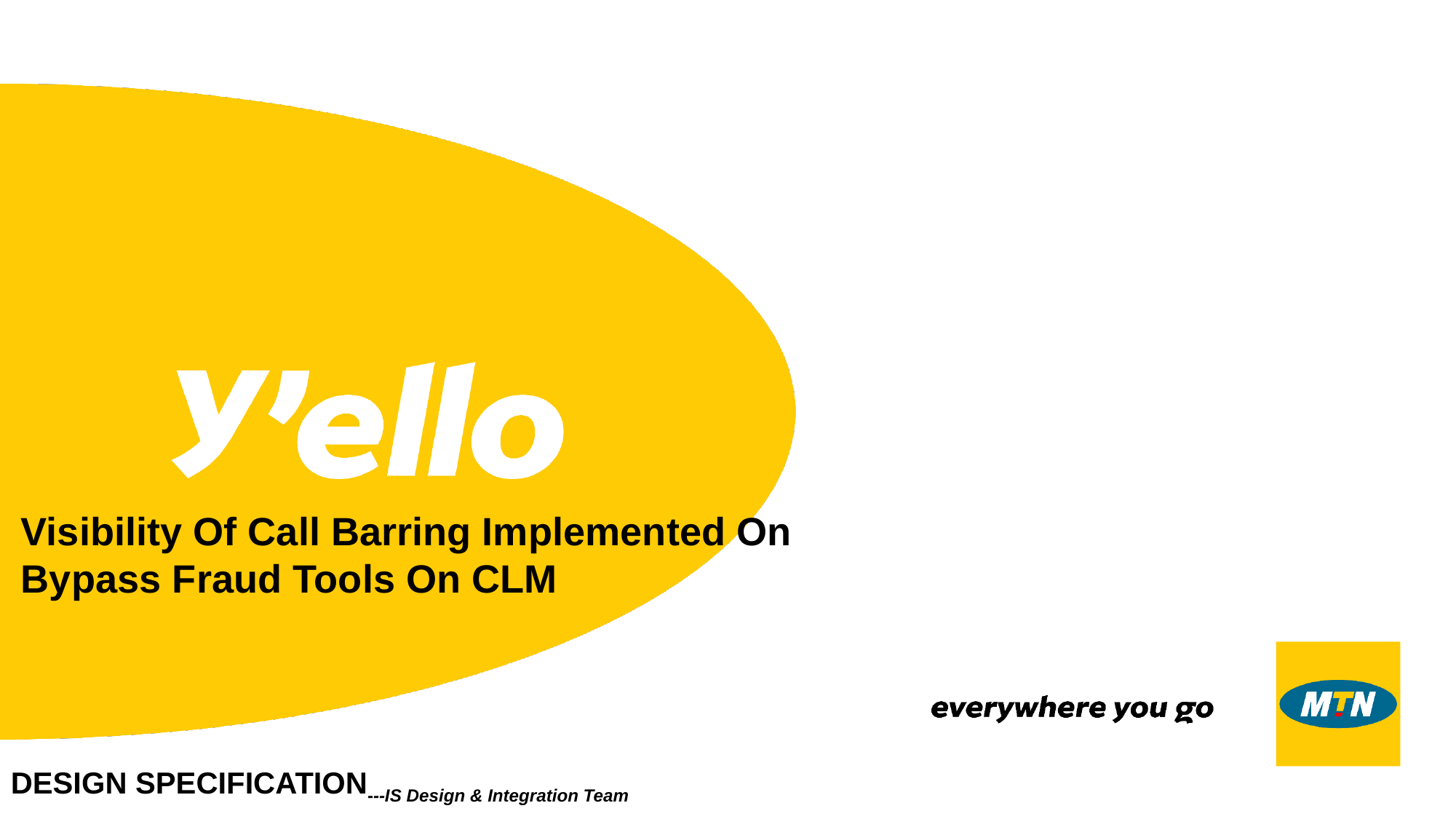

Visibility Of Call Barring Implemented On Bypass Fraud Tools On CLM
DESIGN SPECIFICATION---IS Design & Integration Team